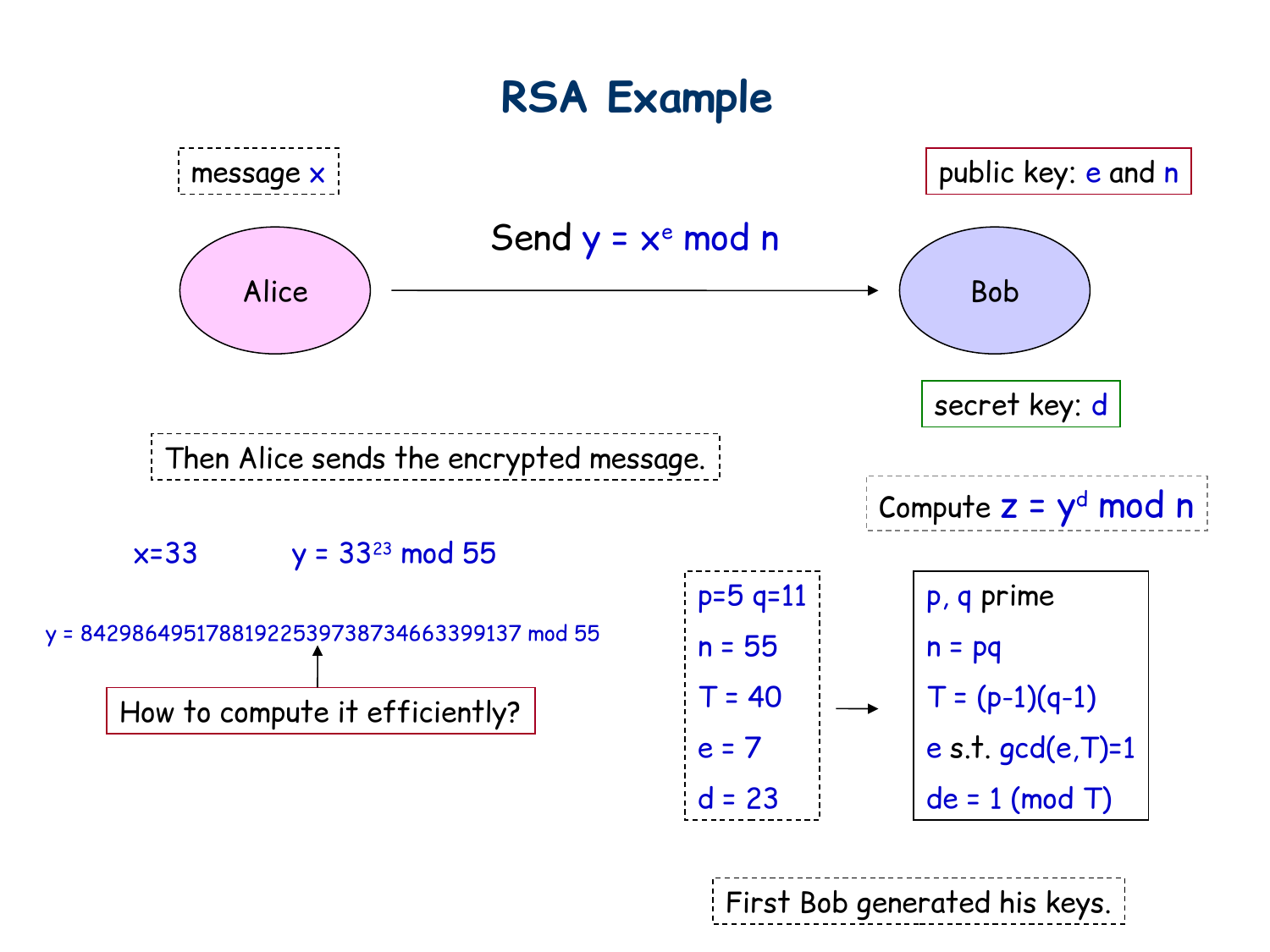

RSA Example
message x
public key: e and n
Send y = xe mod n
Alice
Bob

secret key: d
Then Alice sends the encrypted message.
Compute z = yd mod n
x=33
y = 3323 mod 55
p=5 q=11
n = 55
T = 40
e = 7
d = 23
p, q prime
n = pq
T = (p-1)(q-1)
e s.t. gcd(e,T)=1
de = 1 (mod T)
y = 84298649517881922539738734663399137 mod 55

How to compute it efficiently?

First Bob generated his keys.